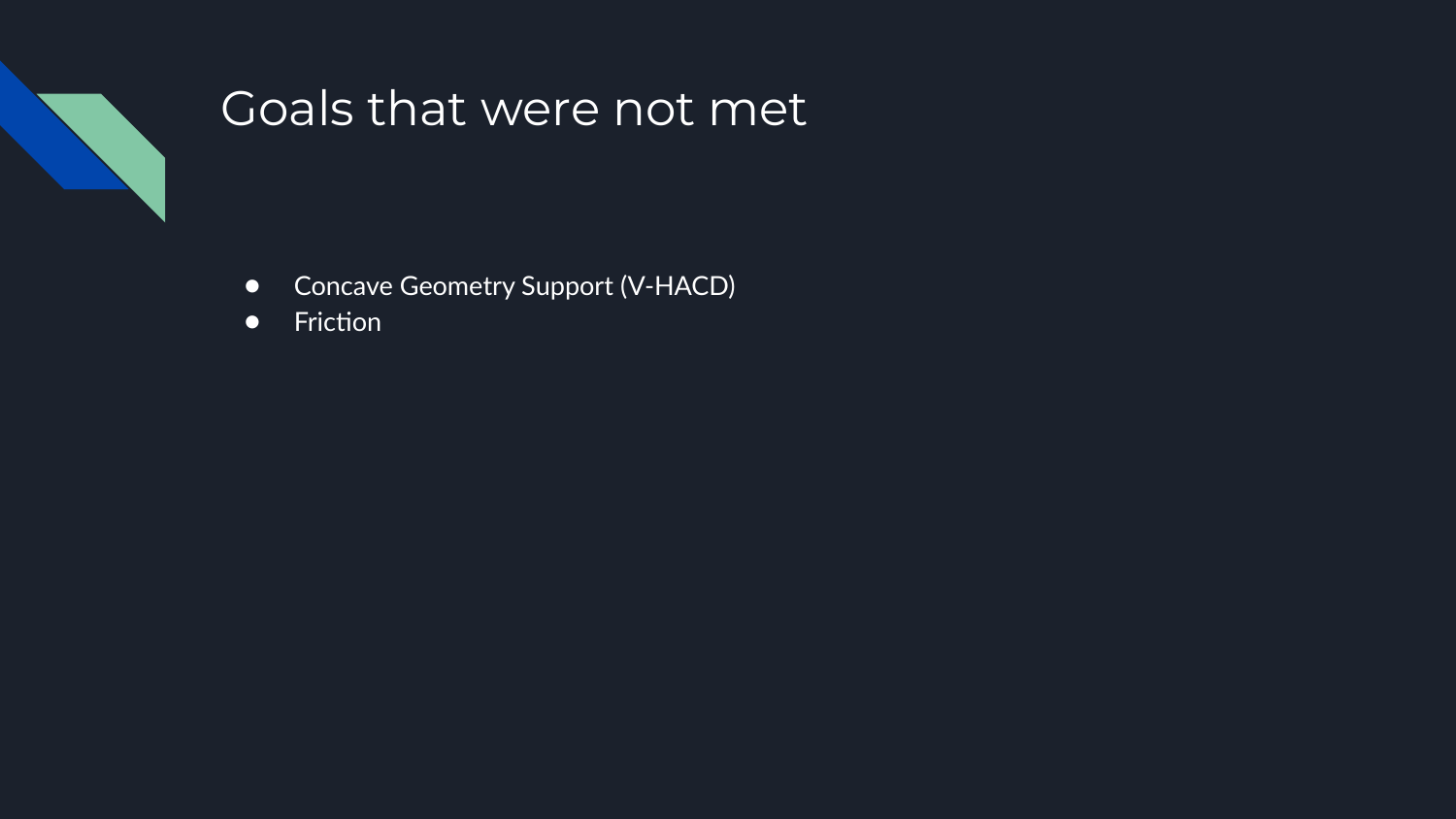

# Goals that were not met
Concave Geometry Support (V-HACD)
Friction